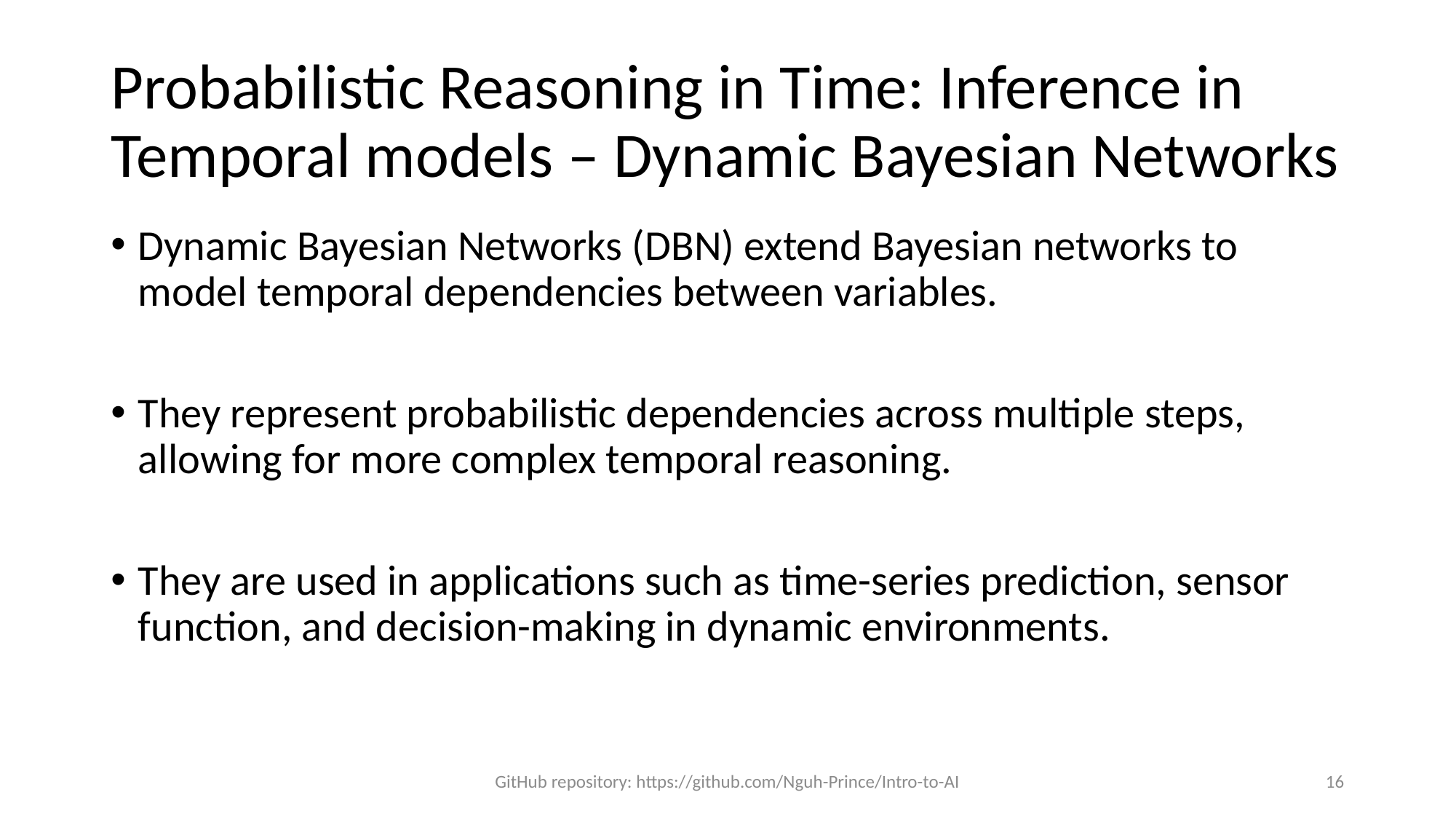

# Probabilistic Reasoning in Time: Inference in Temporal models – Dynamic Bayesian Networks
Dynamic Bayesian Networks (DBN) extend Bayesian networks to model temporal dependencies between variables.

They represent probabilistic dependencies across multiple steps, allowing for more complex temporal reasoning.

They are used in applications such as time-series prediction, sensor function, and decision-making in dynamic environments.
GitHub repository: https://github.com/Nguh-Prince/Intro-to-AI
16